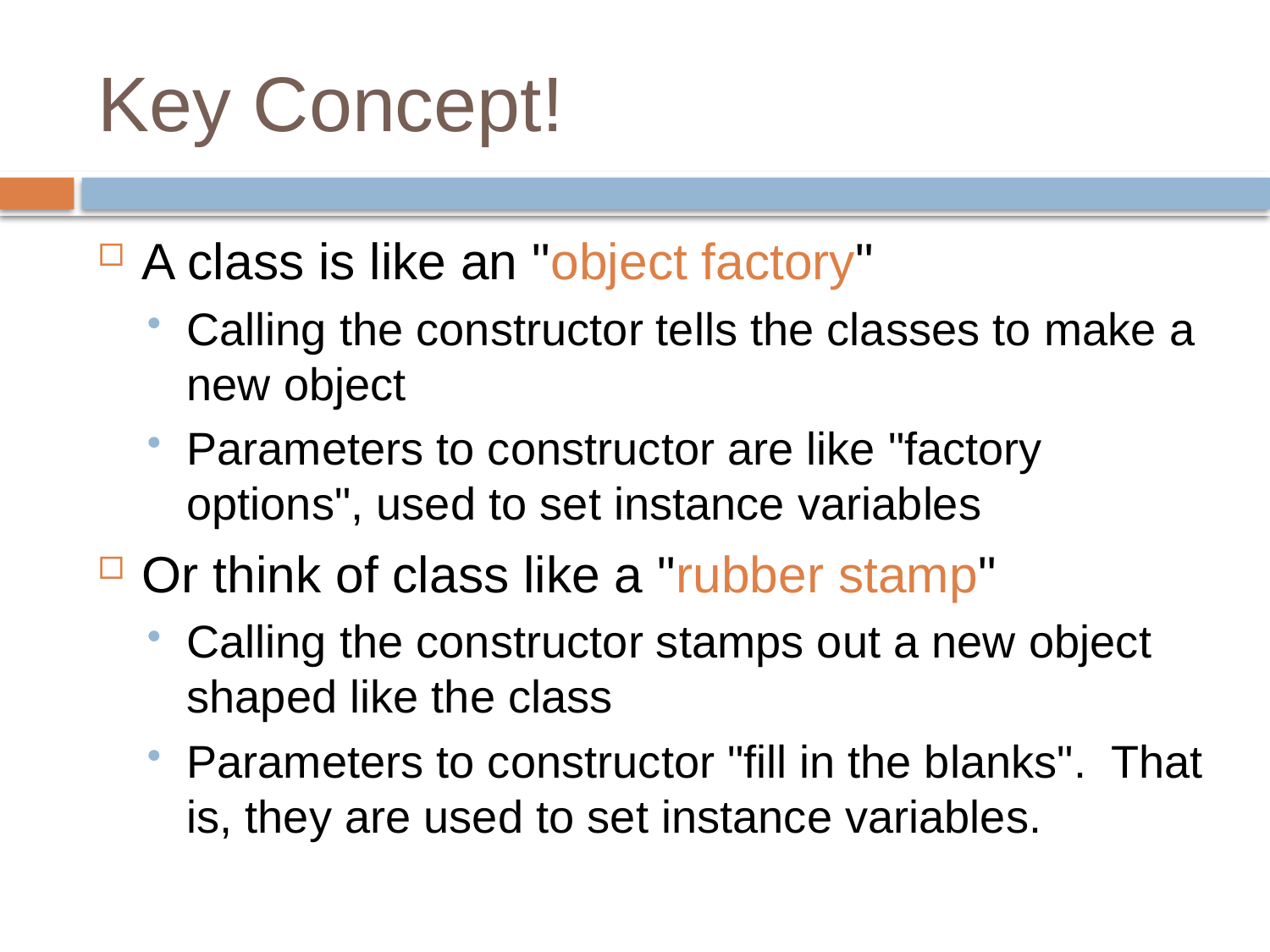

# Key Concept!
A class is like an "object factory"
Calling the constructor tells the classes to make a new object
Parameters to constructor are like "factory options", used to set instance variables
Or think of class like a "rubber stamp"
Calling the constructor stamps out a new object shaped like the class
Parameters to constructor "fill in the blanks".  That is, they are used to set instance variables.